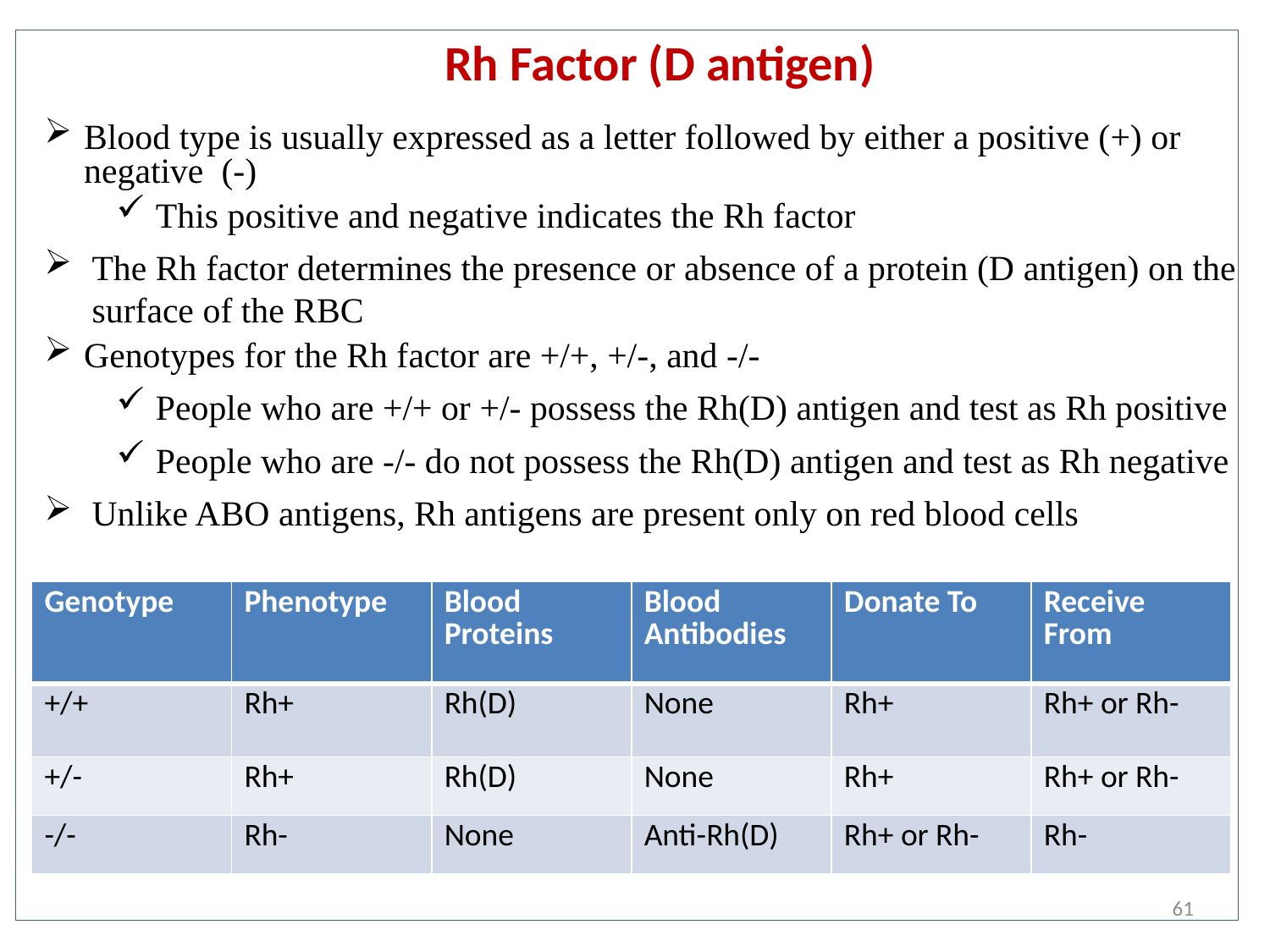

# Rh Factor (D antigen)
Blood type is usually expressed as a letter followed by either a positive (+) or negative  (-)
This positive and negative indicates the Rh factor
The Rh factor determines the presence or absence of a protein (D antigen) on the surface of the RBC
Genotypes for the Rh factor are +/+, +/-, and -/-
People who are +/+ or +/- possess the Rh(D) antigen and test as Rh positive
People who are -/- do not possess the Rh(D) antigen and test as Rh negative
Unlike ABO antigens, Rh antigens are present only on red blood cells
| Genotype | Phenotype | Blood Proteins | Blood Antibodies | Donate To | Receive From |
| --- | --- | --- | --- | --- | --- |
| +/+ | Rh+ | Rh(D) | None | Rh+ | Rh+ or Rh- |
| +/- | Rh+ | Rh(D) | None | Rh+ | Rh+ or Rh- |
| -/- | Rh- | None | Anti-Rh(D) | Rh+ or Rh- | Rh- |
61